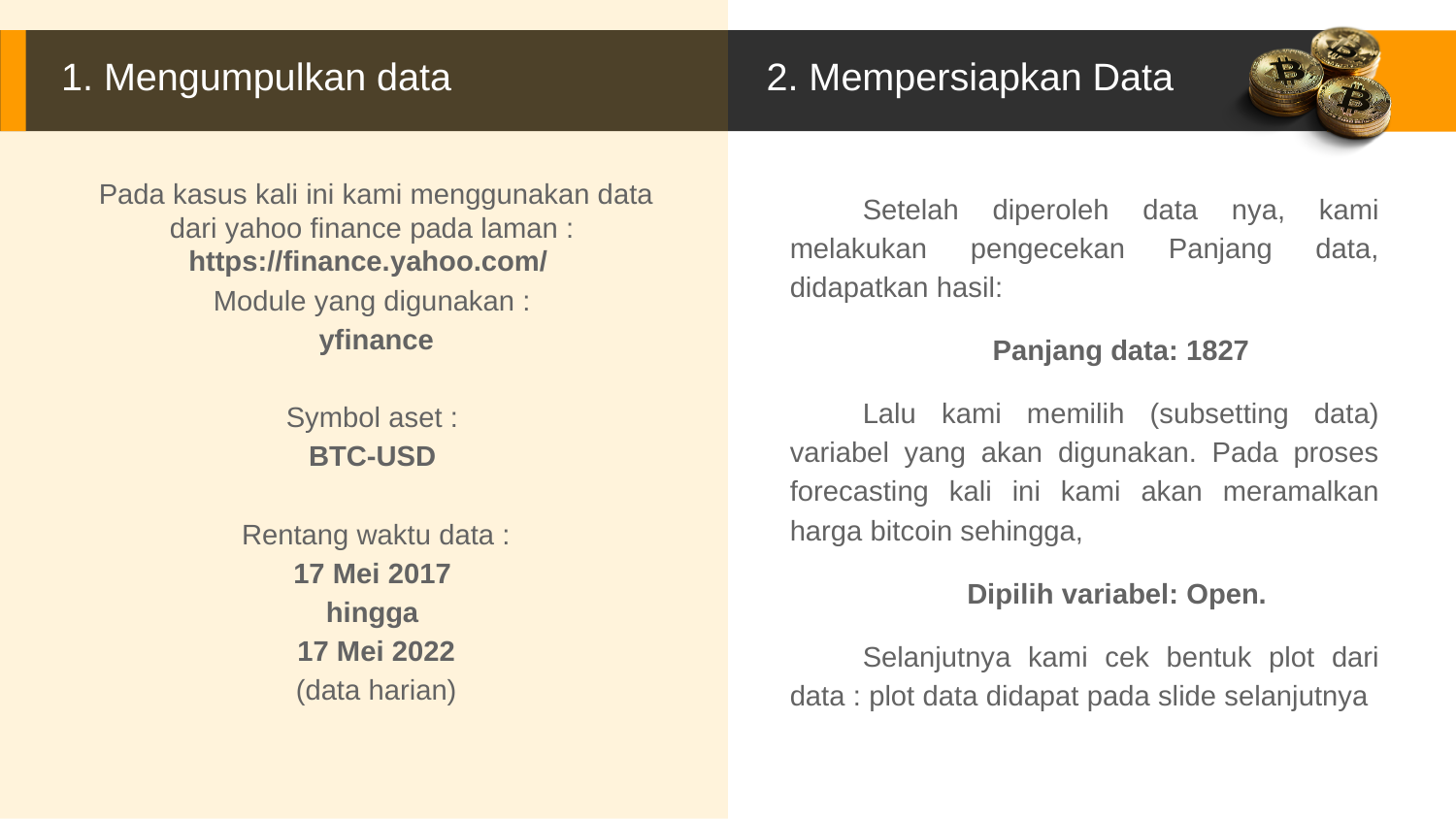

1. Mengumpulkan data
2. Mempersiapkan Data
Pada kasus kali ini kami menggunakan data dari yahoo finance pada laman : https://finance.yahoo.com/
Module yang digunakan :
yfinance

Symbol aset :
BTC-USD

Rentang waktu data :
17 Mei 2017
hingga
17 Mei 2022
(data harian)

Setelah diperoleh data nya, kami melakukan pengecekan Panjang data, didapatkan hasil:
Panjang data: 1827
Lalu kami memilih (subsetting data) variabel yang akan digunakan. Pada proses forecasting kali ini kami akan meramalkan harga bitcoin sehingga,
Dipilih variabel: Open.
Selanjutnya kami cek bentuk plot dari data : plot data didapat pada slide selanjutnya